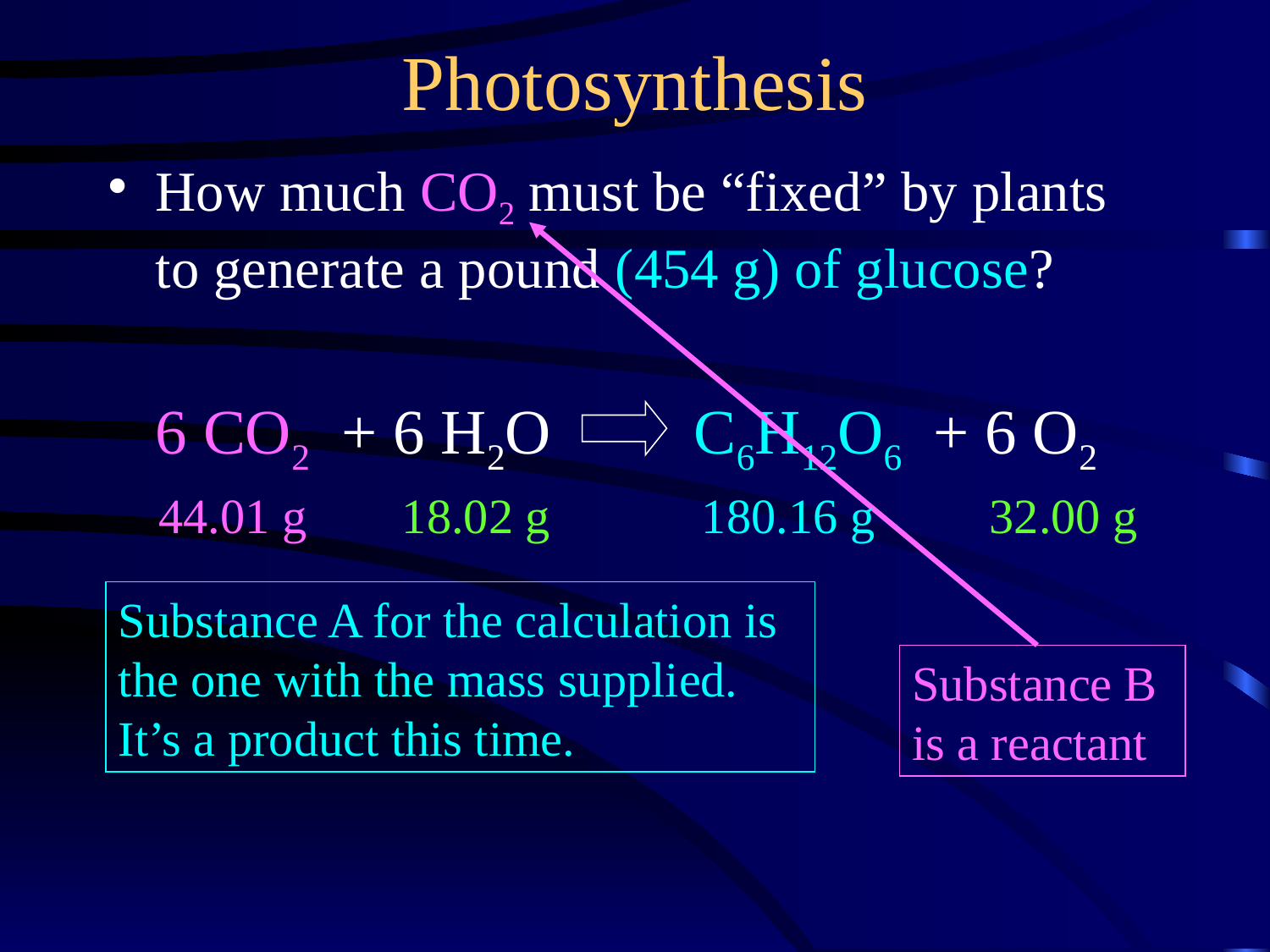

Photosynthesis
How much CO2 must be “fixed” by plants to generate a pound (454 g) of glucose?

6 CO2  + 6 H2O         C6H12O6  + 6 O2

44.01 g
18.02 g
180.16 g
32.00 g
Substance A for the calculation is the one with the mass supplied.  It’s a product this time.
Substance B is a reactant